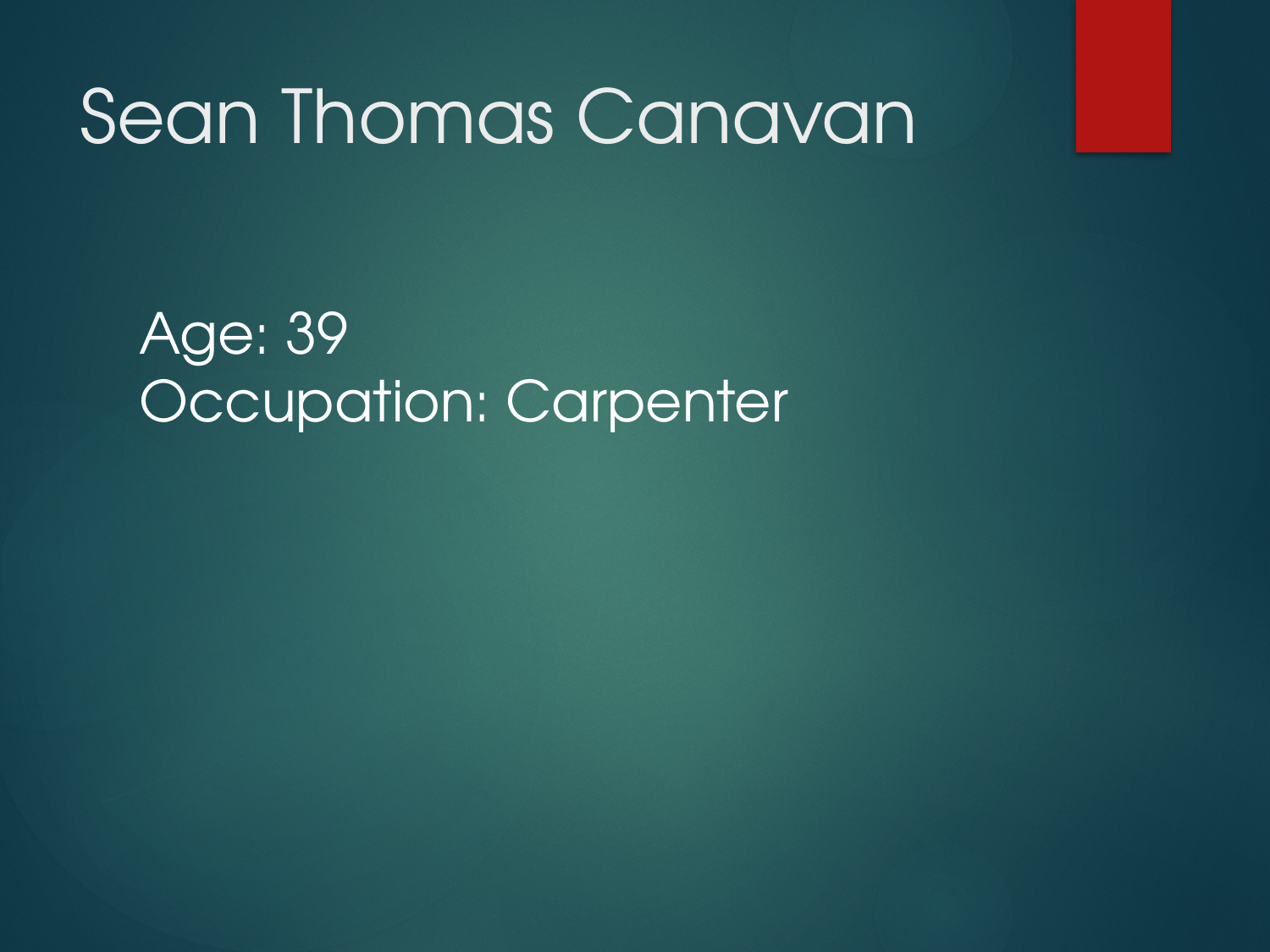

# Sean Thomas Canavan

Age: 39
Occupation: Carpenter